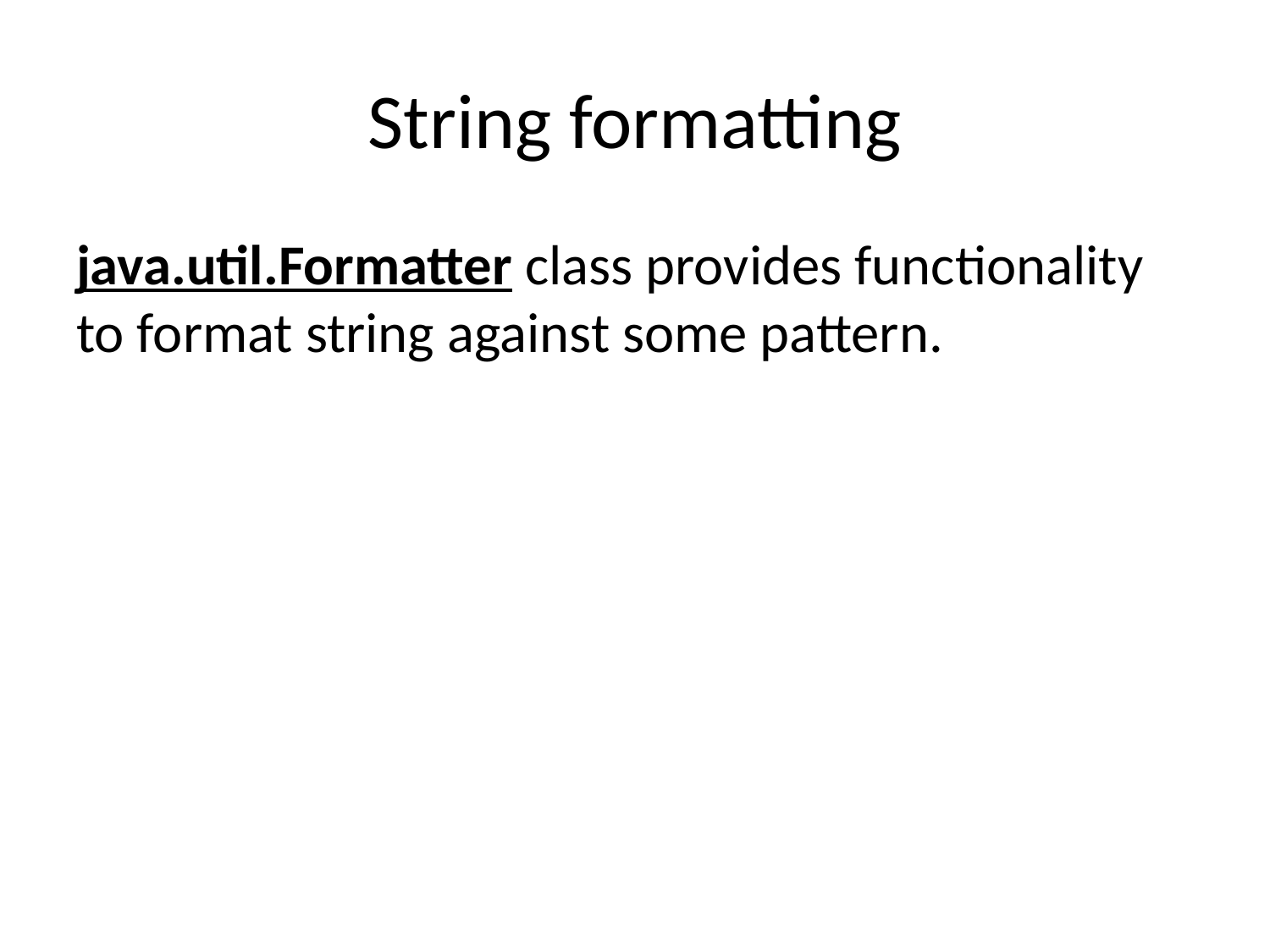

# String formatting
java.util.Formatter class provides functionality to format string against some pattern.